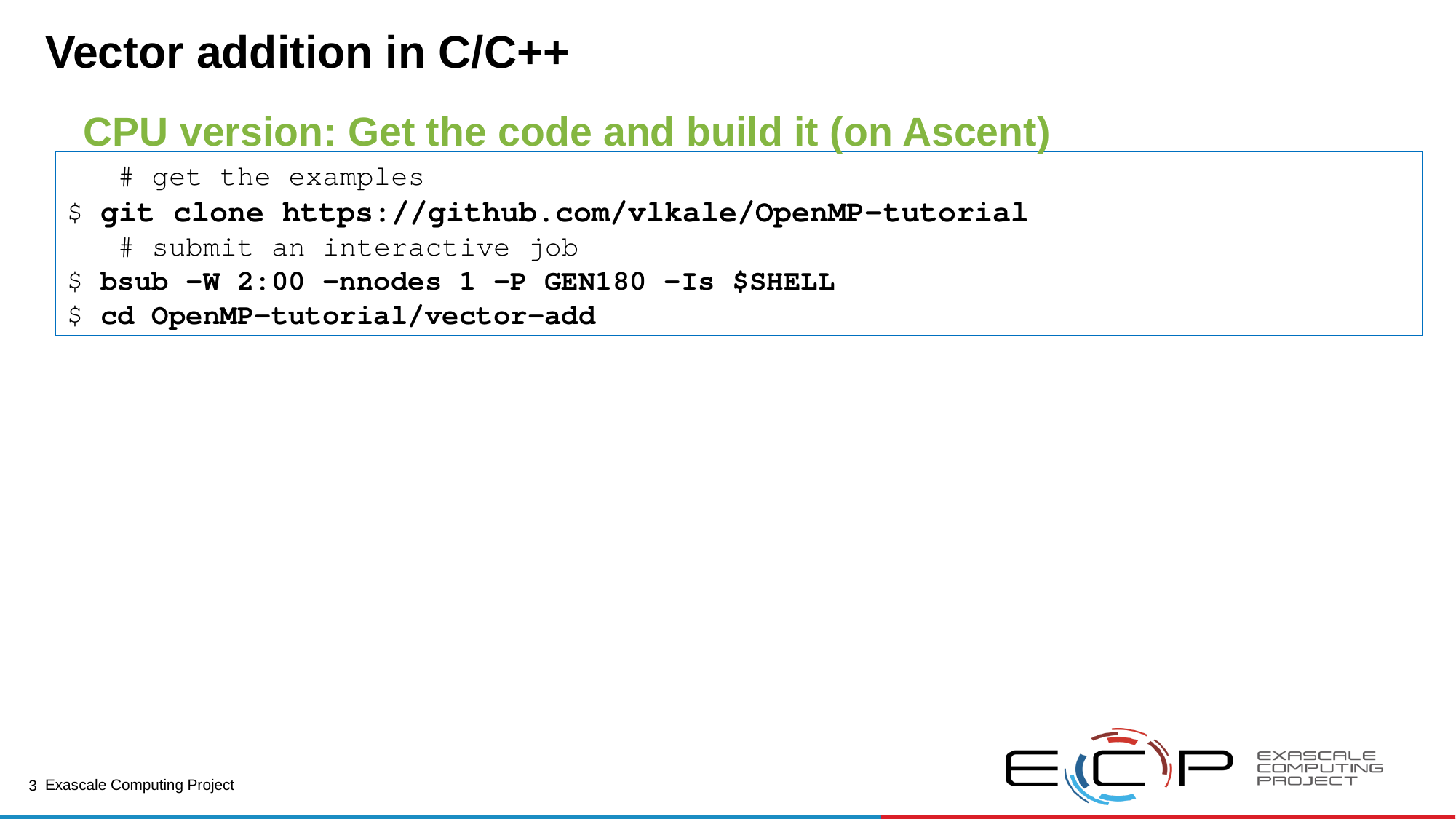

# Vector addition in C/C++
CPU version: Get the code and build it (on Ascent)
   # get the examples
$ git clone https://github.com/vlkale/OpenMP-tutorial
   # submit an interactive job
$ bsub -W 2:00 -nnodes 1 -P GEN180 -Is $SHELL
$ cd OpenMP-tutorial/vector-add